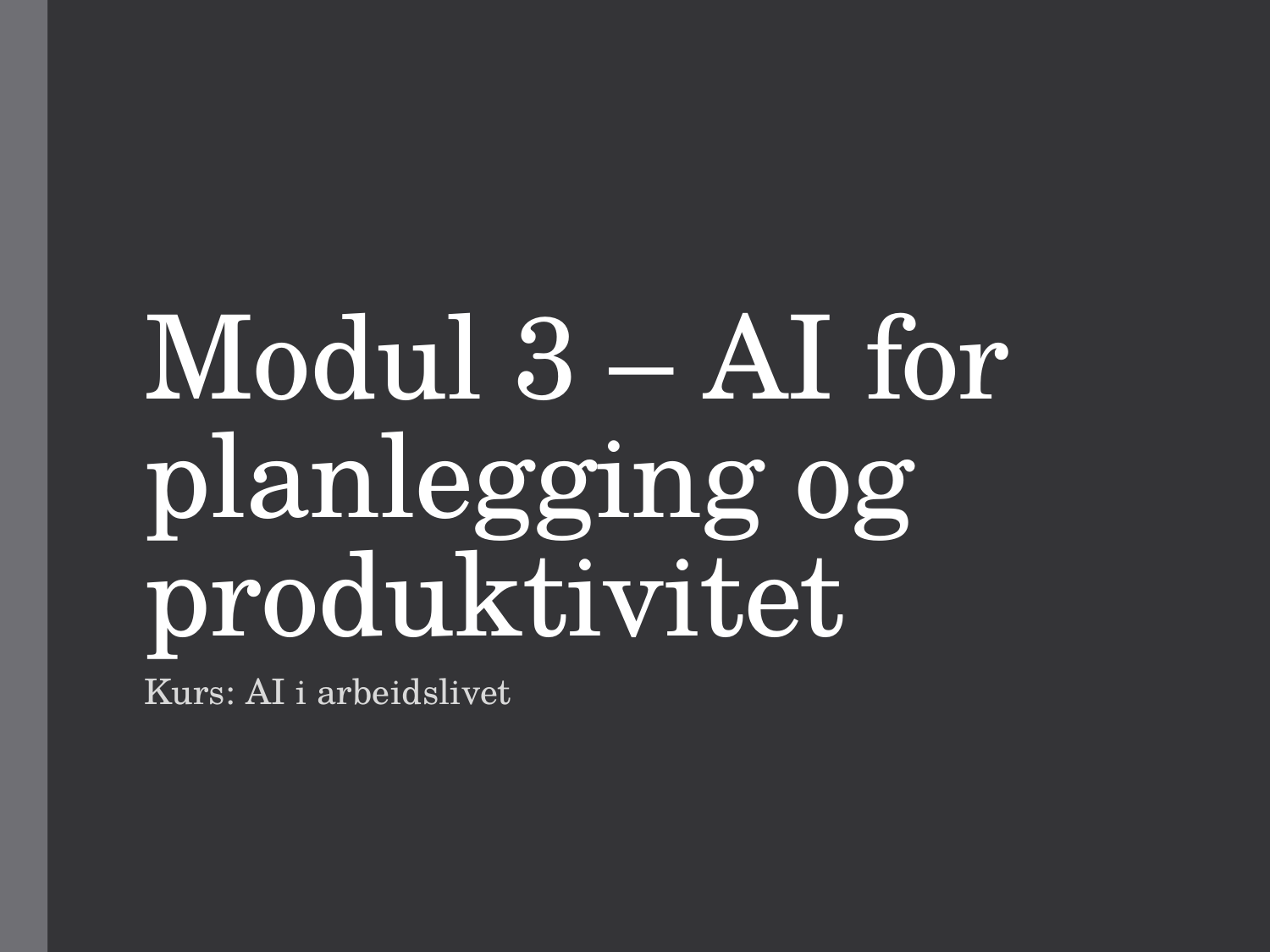

# Modul 3 – AI for planlegging og produktivitet
Kurs: AI i arbeidslivet